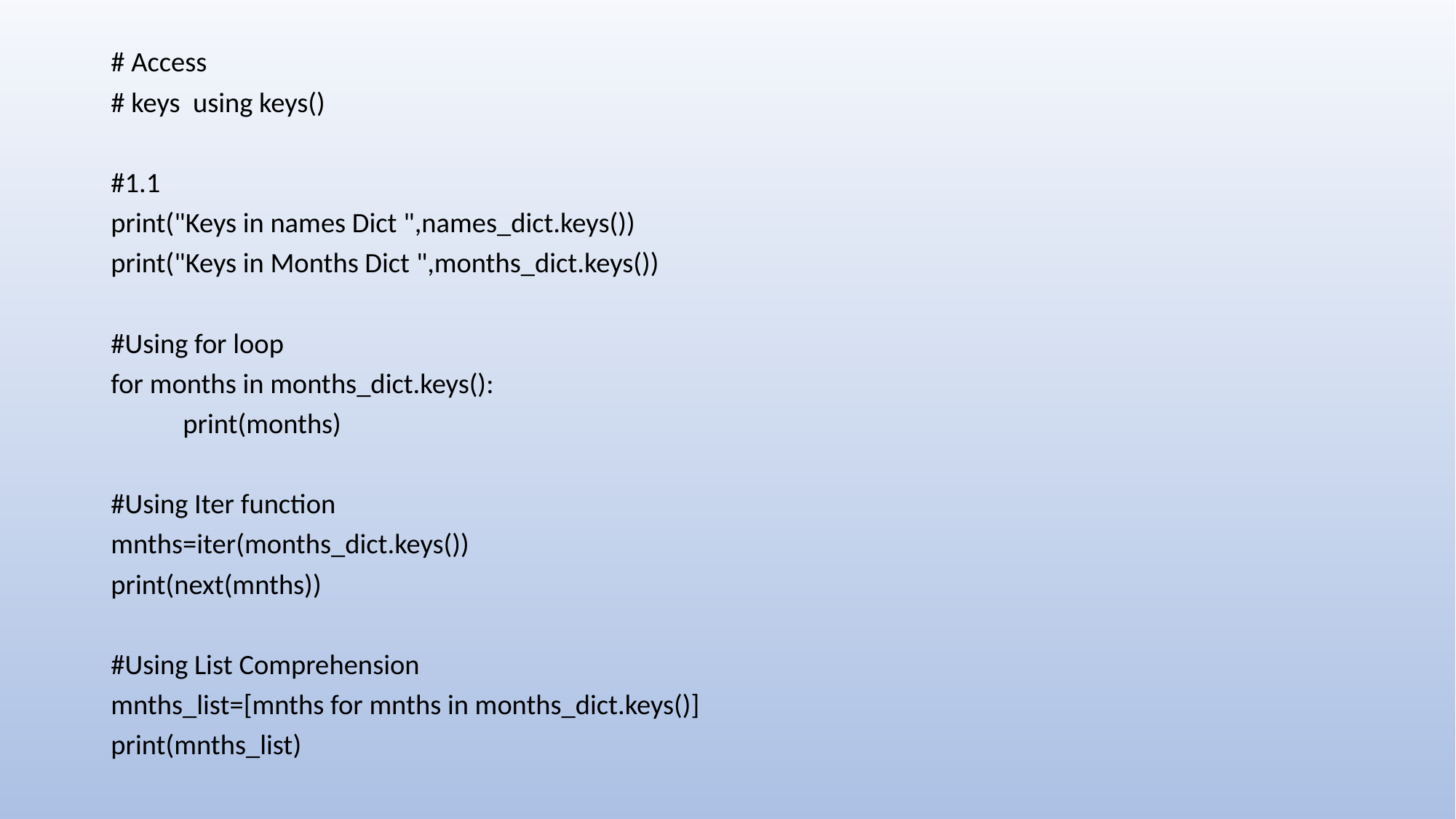

# Access
# keys  using keys()

#1.1
print("Keys in names Dict ",names_dict.keys())
print("Keys in Months Dict ",months_dict.keys())

#Using for loop
for months in months_dict.keys():
	print(months)

#Using Iter function
mnths=iter(months_dict.keys())
print(next(mnths))

#Using List Comprehension
mnths_list=[mnths for mnths in months_dict.keys()]
print(mnths_list)